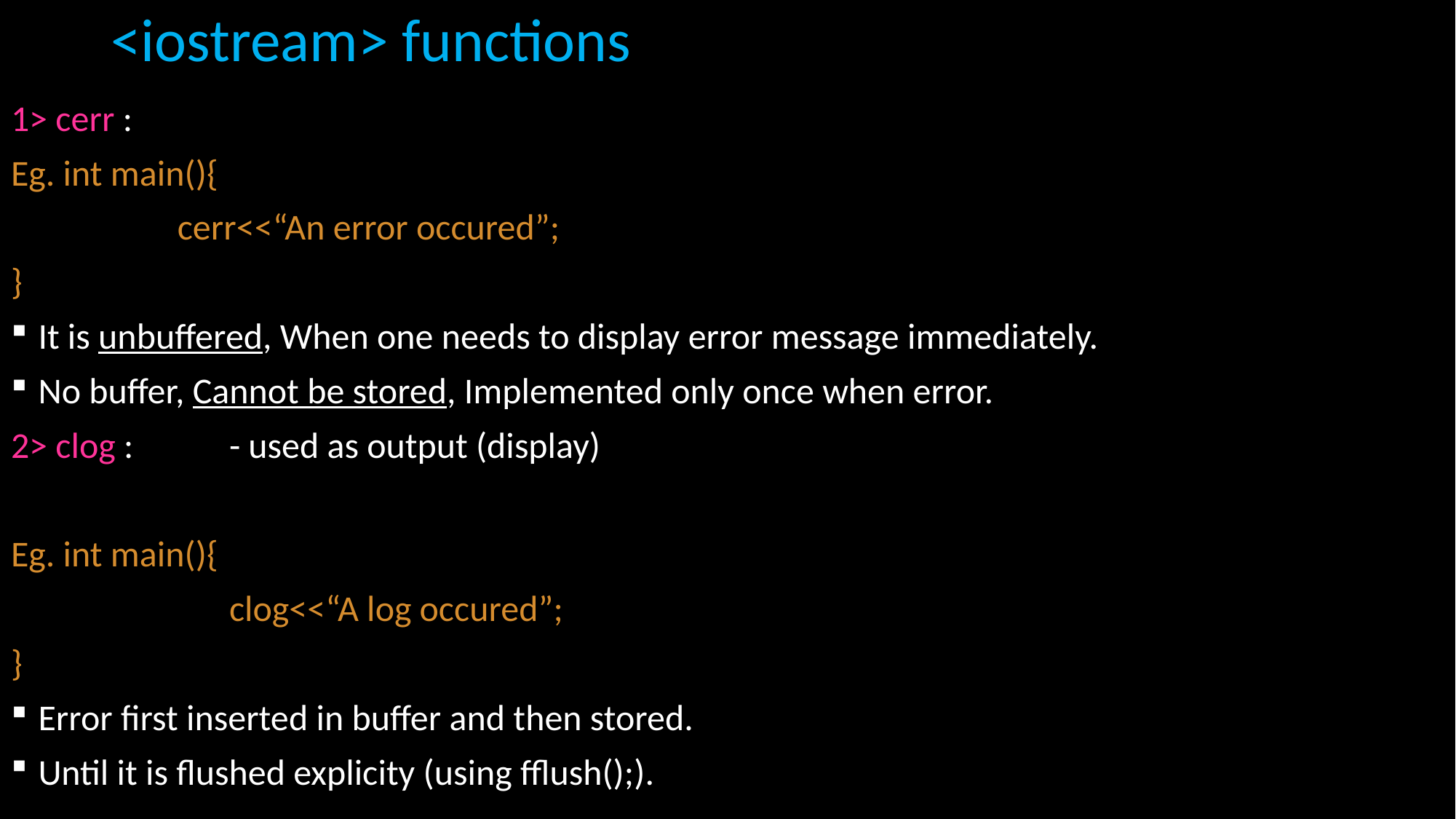

# <iostream> functions
1> cerr :
Eg. int main(){
	       cerr<<“An error occured”;
}
It is unbuffered, When one needs to display error message immediately.
No buffer, Cannot be stored, Implemented only once when error.
2> clog :	- used as output (display)

Eg. int main(){
		clog<<“A log occured”;
}
Error first inserted in buffer and then stored.
Until it is flushed explicity (using fflush();).